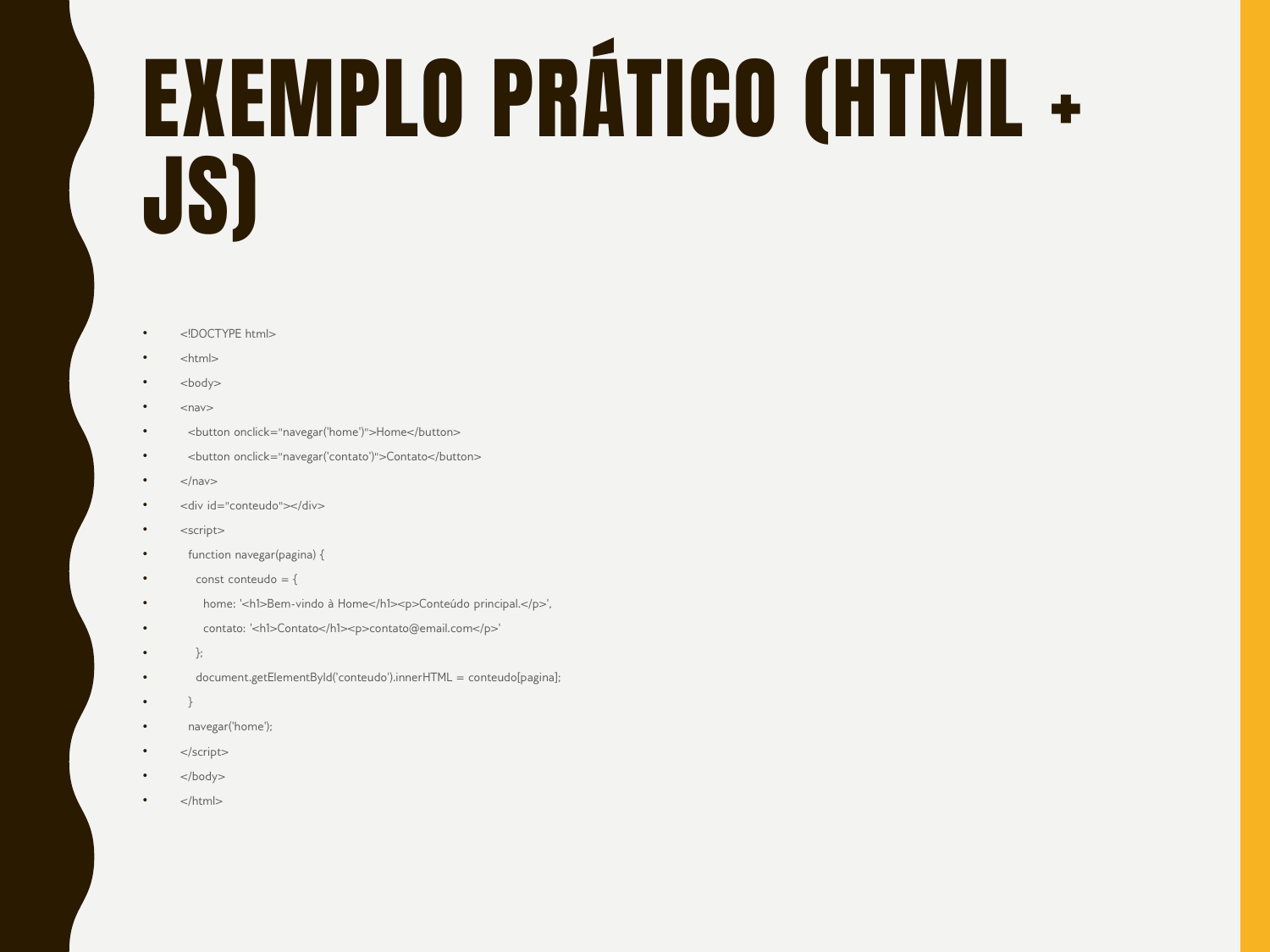

# Exemplo prático (HTML + JS)
<!DOCTYPE html>
<html>
<body>
<nav>
  <button onclick="navegar('home')">Home</button>
  <button onclick="navegar('contato')">Contato</button>
</nav>
<div id="conteudo"></div>
<script>
  function navegar(pagina) {
    const conteudo = {
      home: '<h1>Bem-vindo à Home</h1><p>Conteúdo principal.</p>',
      contato: '<h1>Contato</h1><p>contato@email.com</p>'
    };
    document.getElementById('conteudo').innerHTML = conteudo[pagina];
  }
  navegar('home');
</script>
</body>
</html>